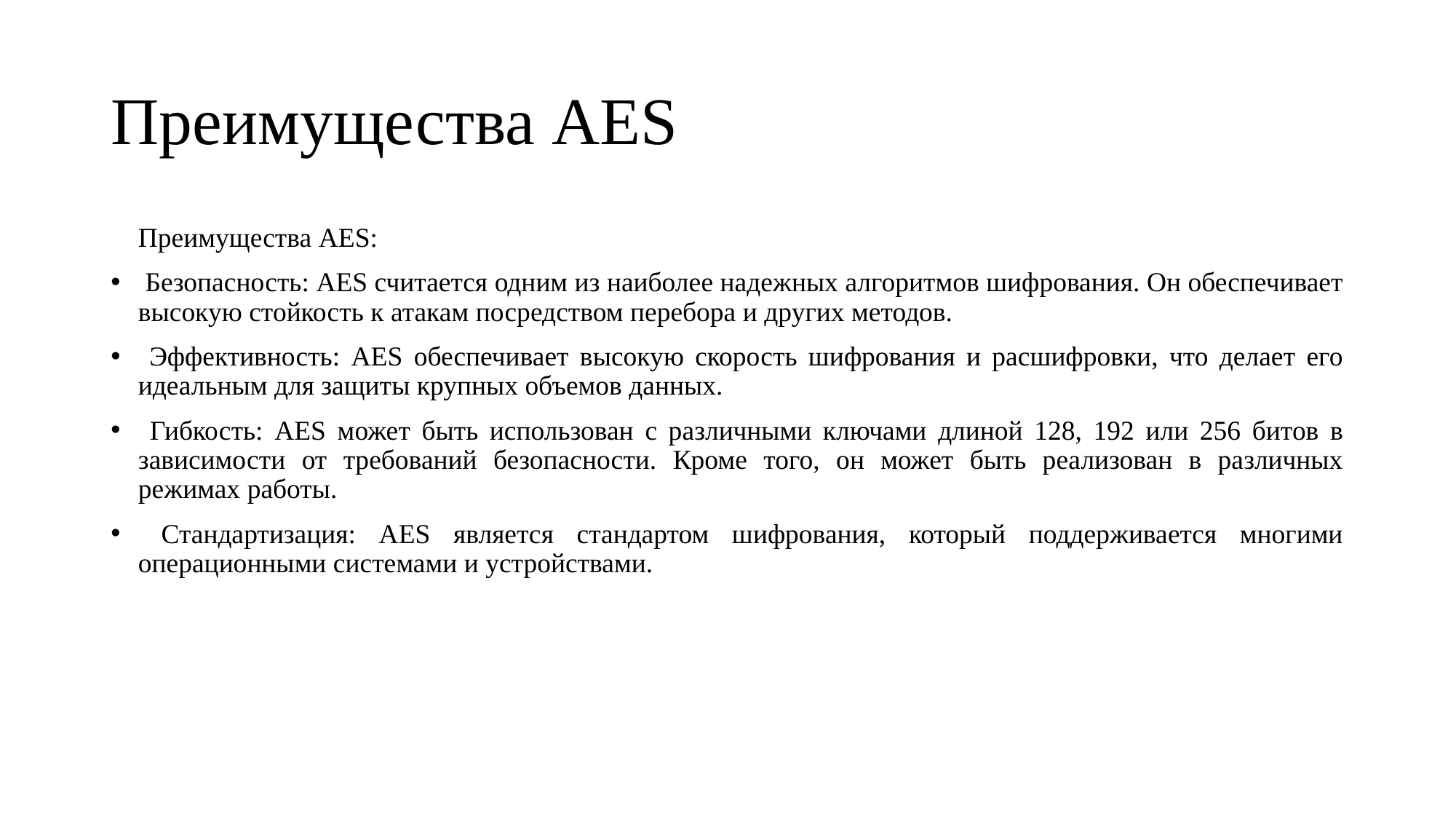

# Преимущества AES
Преимущества AES:
 Безопасность: AES считается одним из наиболее надежных алгоритмов шифрования. Он обеспечивает высокую стойкость к атакам посредством перебора и других методов.
 Эффективность: AES обеспечивает высокую скорость шифрования и расшифровки, что делает его идеальным для защиты крупных объемов данных.
 Гибкость: AES может быть использован с различными ключами длиной 128, 192 или 256 битов в зависимости от требований безопасности. Кроме того, он может быть реализован в различных режимах работы.
 Стандартизация: AES является стандартом шифрования, который поддерживается многими операционными системами и устройствами.